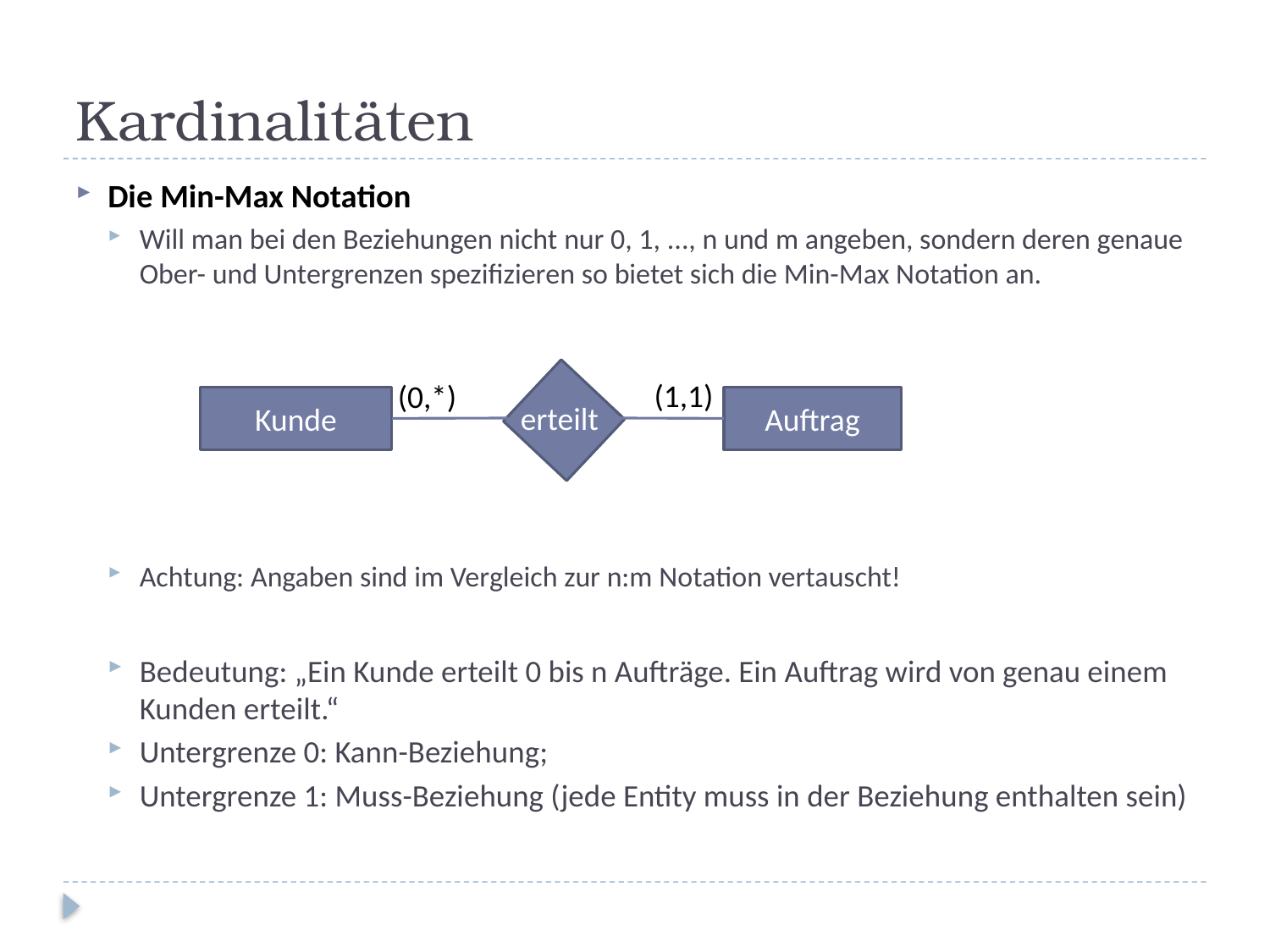

# Kardinalitäten
Die Min-Max Notation
Will man bei den Beziehungen nicht nur 0, 1, ..., n und m angeben, sondern deren genaue Ober- und Untergrenzen spezifizieren so bietet sich die Min-Max Notation an.

Achtung: Angaben sind im Vergleich zur n:m Notation vertauscht!

Bedeutung: „Ein Kunde erteilt 0 bis n Aufträge. Ein Auftrag wird von genau einem Kunden erteilt.“
Untergrenze 0: Kann-Beziehung;
Untergrenze 1: Muss-Beziehung (jede Entity muss in der Beziehung enthalten sein)
(1,1)
(0,*)

Kunde
Auftrag
erteilt